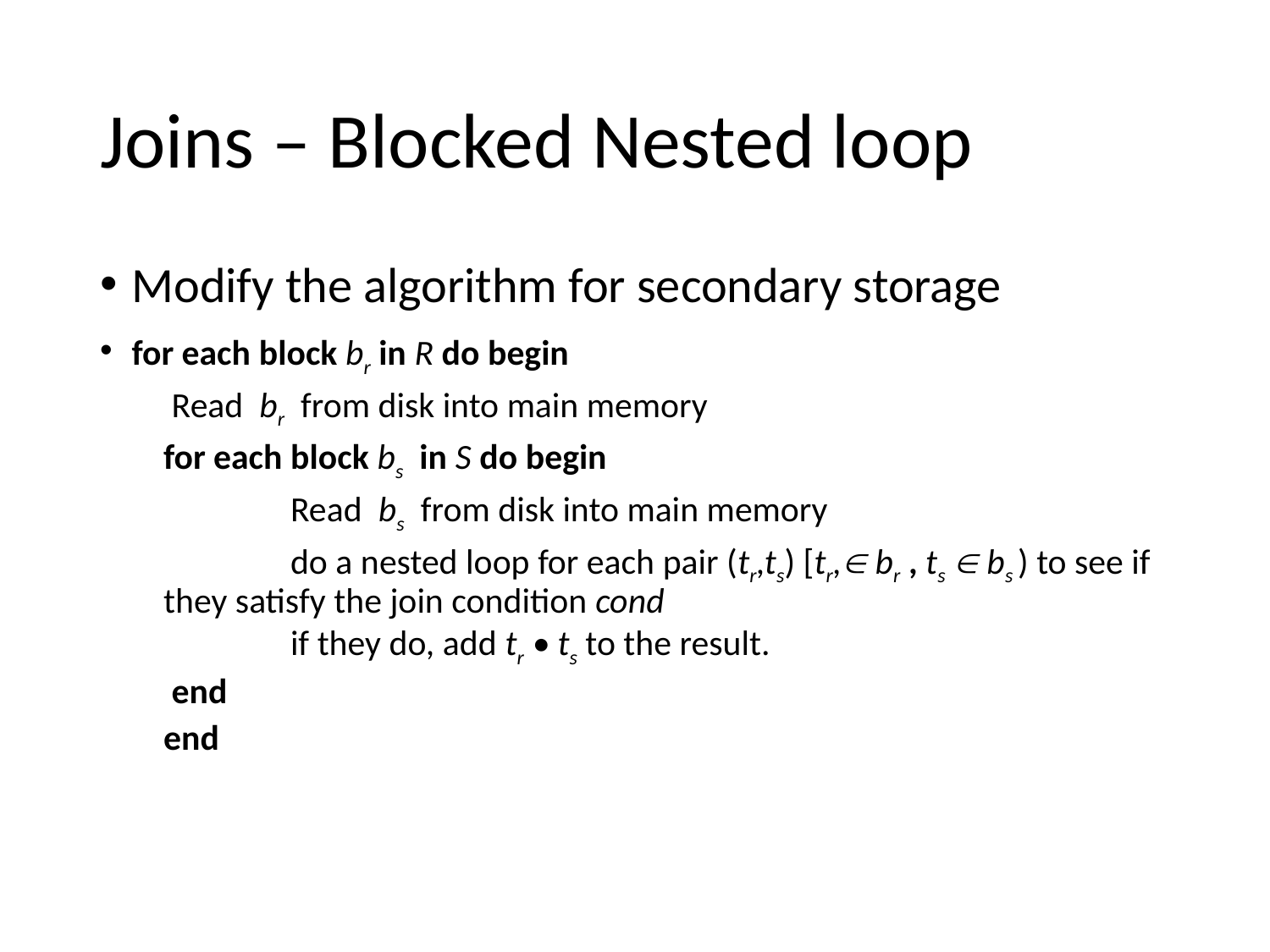

# Joins – Blocked Nested loop
Modify the algorithm for secondary storage
for each block br in R do begin
 Read  br  from disk into main memory
for each block bs  in S do begin
	Read  bs  from disk into main memory
	do a nested loop for each pair (tr,ts) [tr,∈ br , ts ∈ bs ) to see if they satisfy the join condition cond
	if they do, add tr • ts to the result.
 end
end